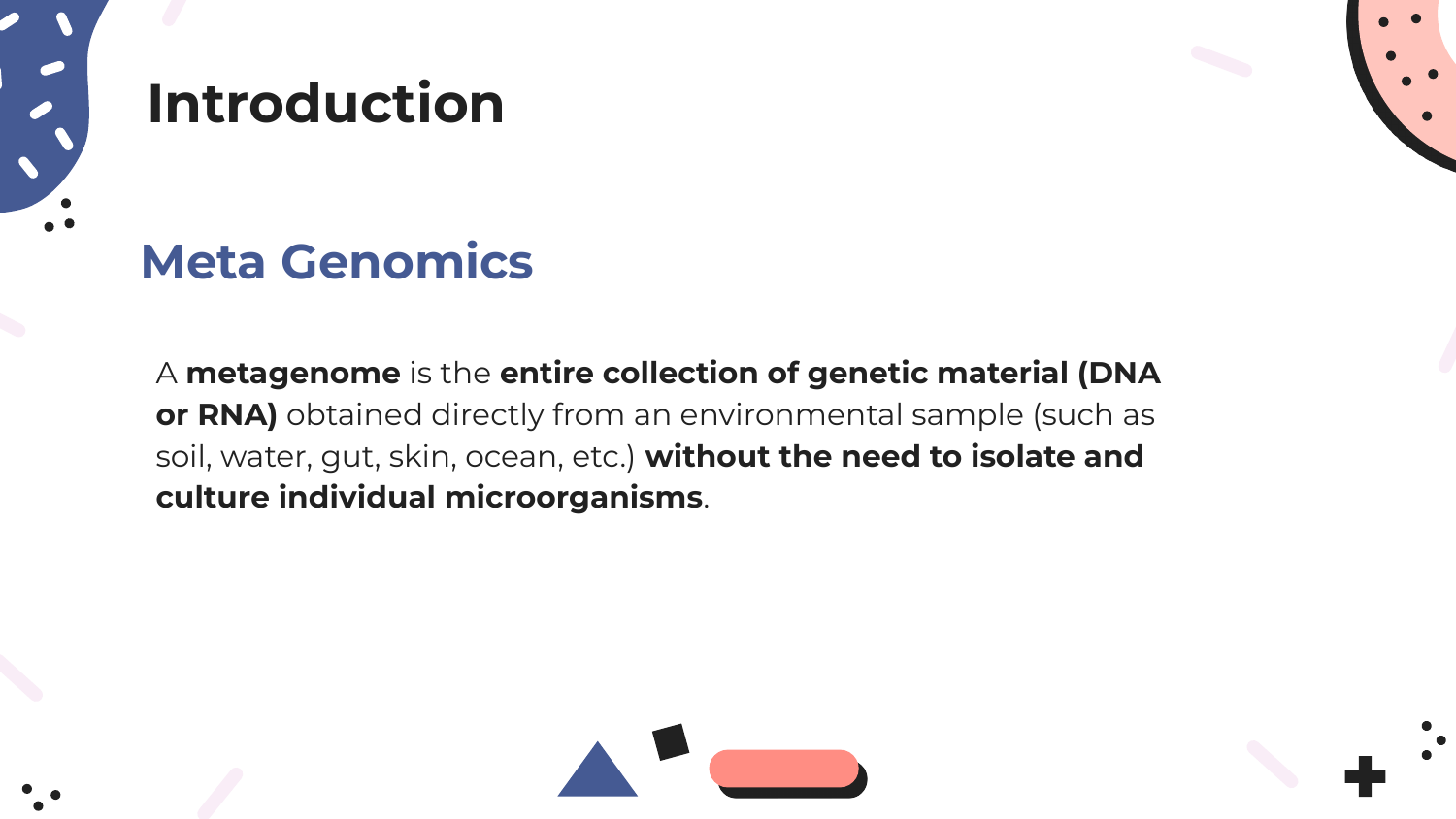

Introduction
Meta Genomics
# A metagenome is the entire collection of genetic material (DNA or RNA) obtained directly from an environmental sample (such as soil, water, gut, skin, ocean, etc.) without the need to isolate and culture individual microorganisms.